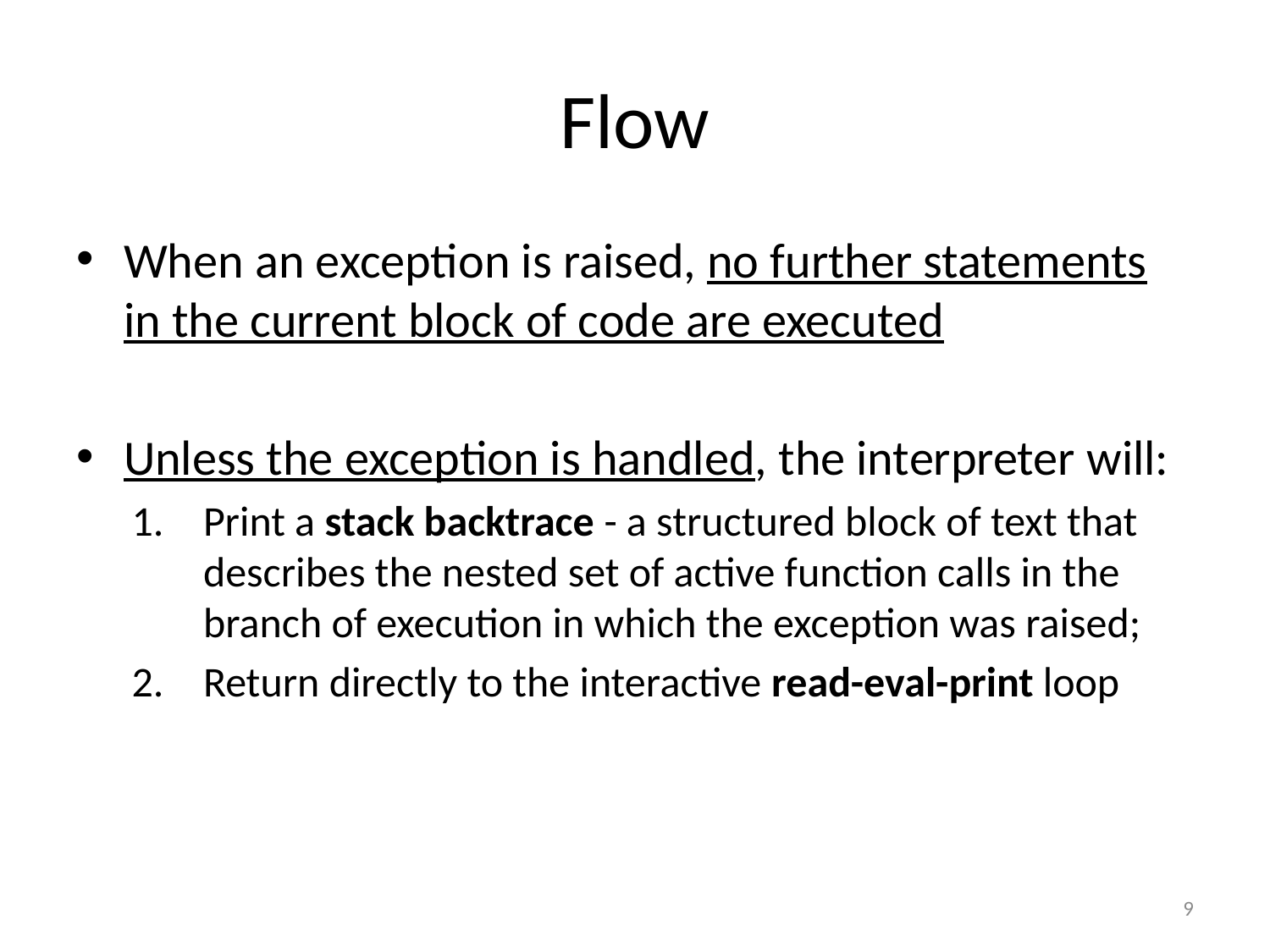

# Flow
When an exception is raised, no further statements in the current block of code are executed

Unless the exception is handled, the interpreter will:
Print a stack backtrace - a structured block of text that describes the nested set of active function calls in the branch of execution in which the exception was raised;
Return directly to the interactive read-eval-print loop

9